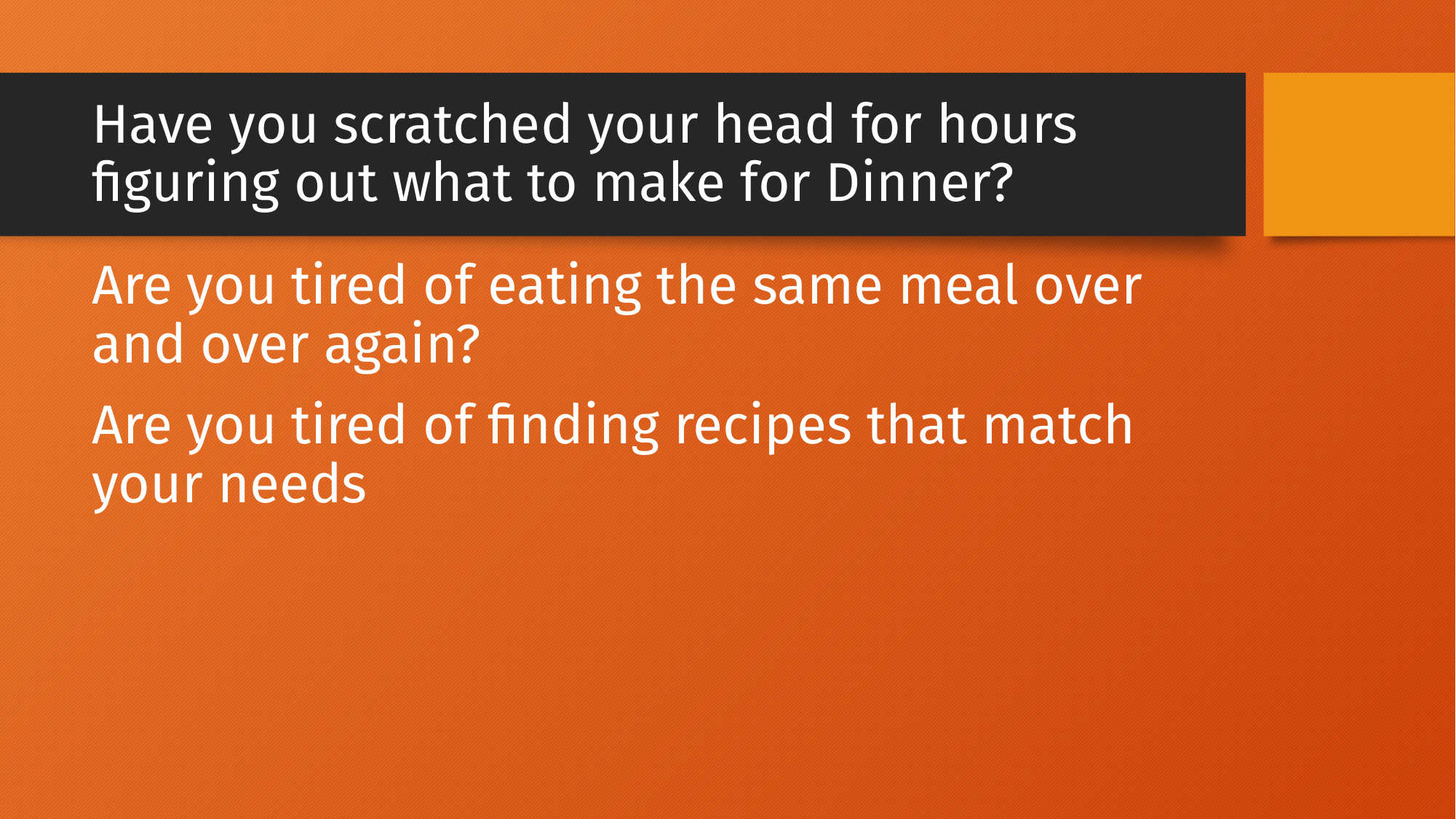

# Have you scratched your head for hours figuring out what to make for Dinner?
Are you tired of eating the same meal over and over again?
Are you tired of finding recipes that match your needs